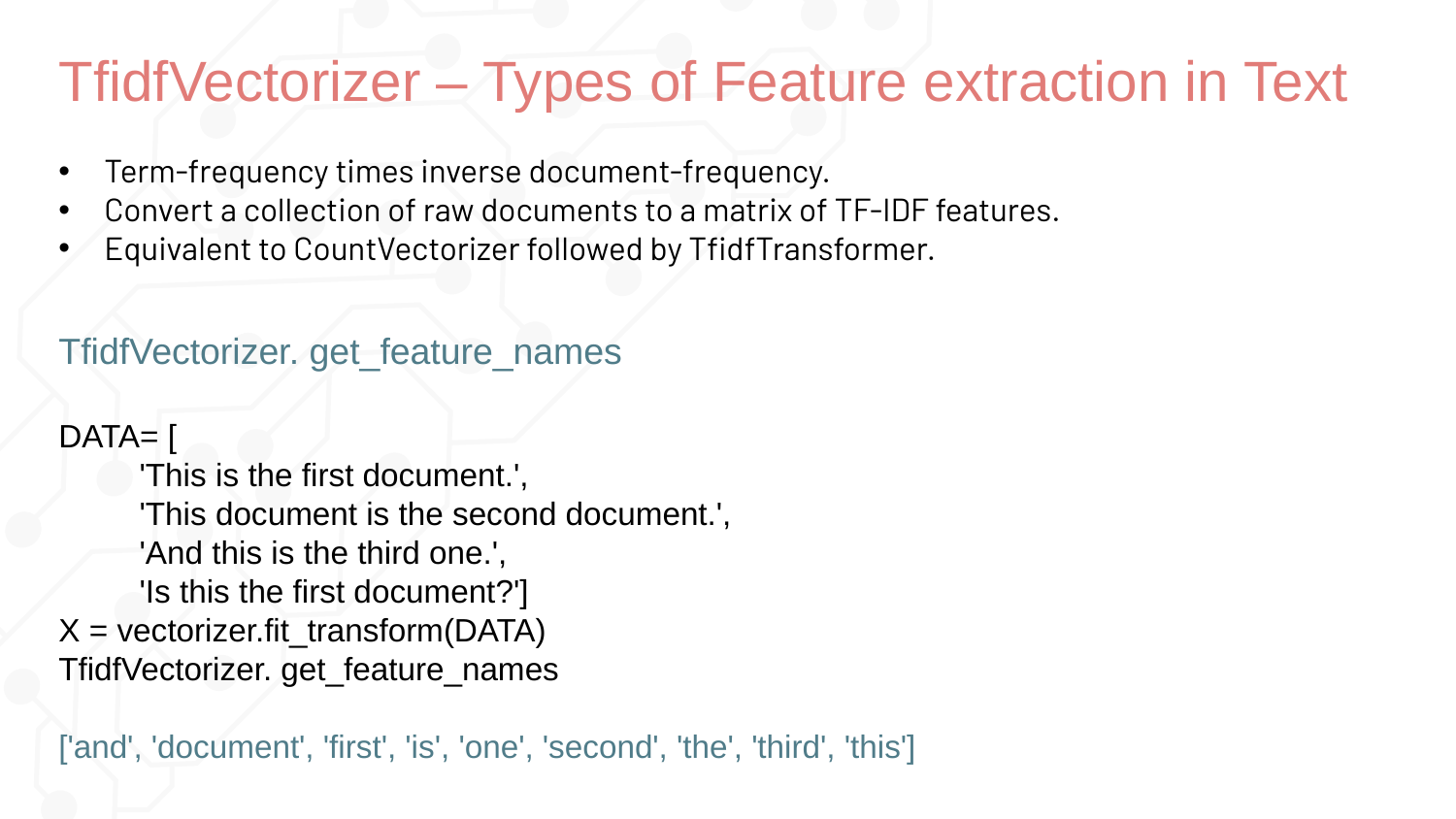

# TfidfVectorizer – Types of Feature extraction in Text

Term-frequency times inverse document-frequency.
Convert a collection of raw documents to a matrix of TF-IDF features.
Equivalent to CountVectorizer followed by TfidfTransformer.
TfidfVectorizer. get_feature_names

DATA= [
         'This is the first document.',
         'This document is the second document.',
         'And this is the third one.',
         'Is this the first document?']
X = vectorizer.fit_transform(DATA)
TfidfVectorizer. get_feature_names

['and', 'document', 'first', 'is', 'one', 'second', 'the', 'third', 'this']